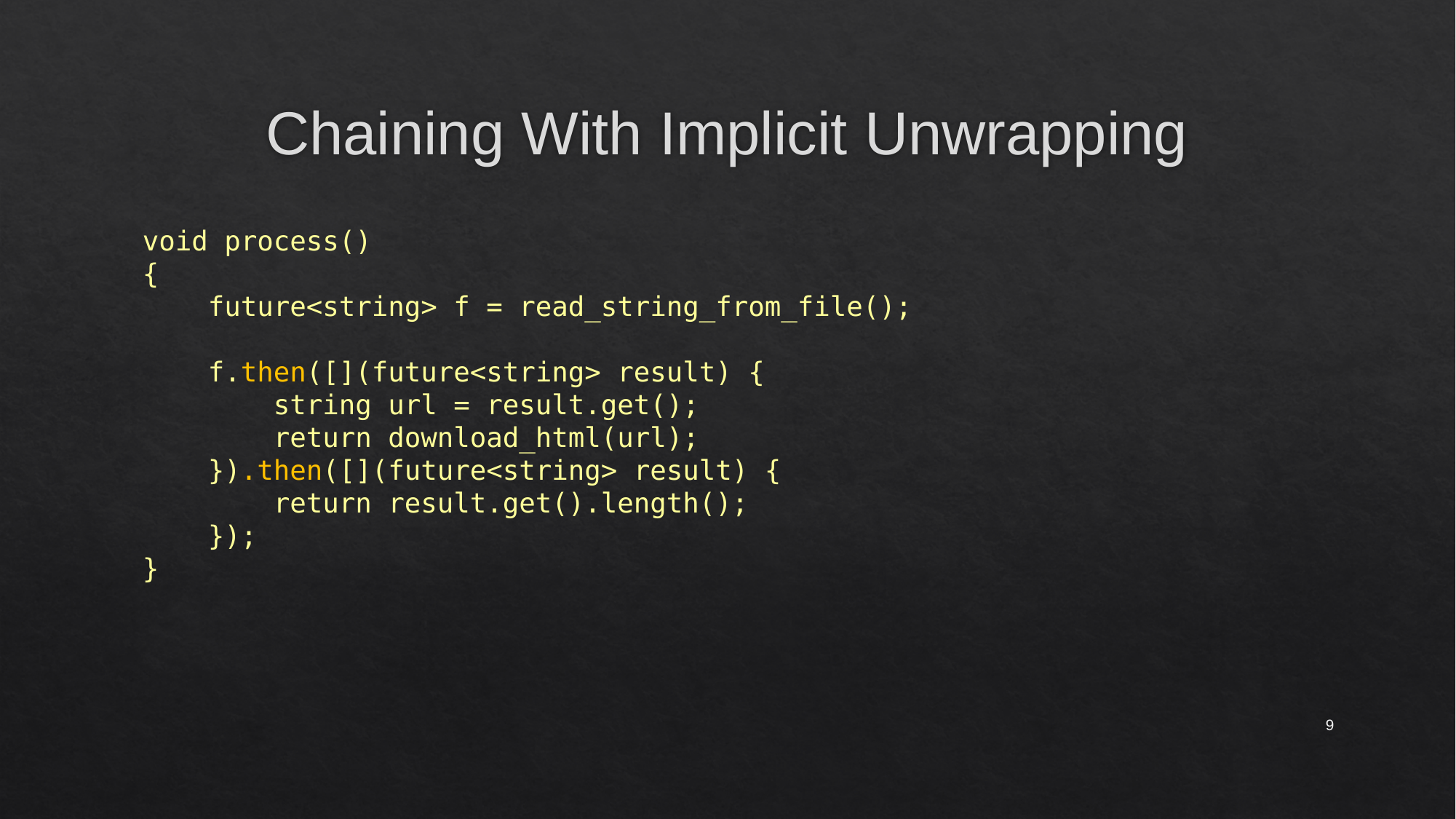

# Chaining With Implicit Unwrapping
void process()
{
    future<string> f = read_string_from_file();

    f.then([](future<string> result) {
        string url = result.get();
        return download_html(url);
    }).then([](future<string> result) {
        return result.get().length();
    });
}
9